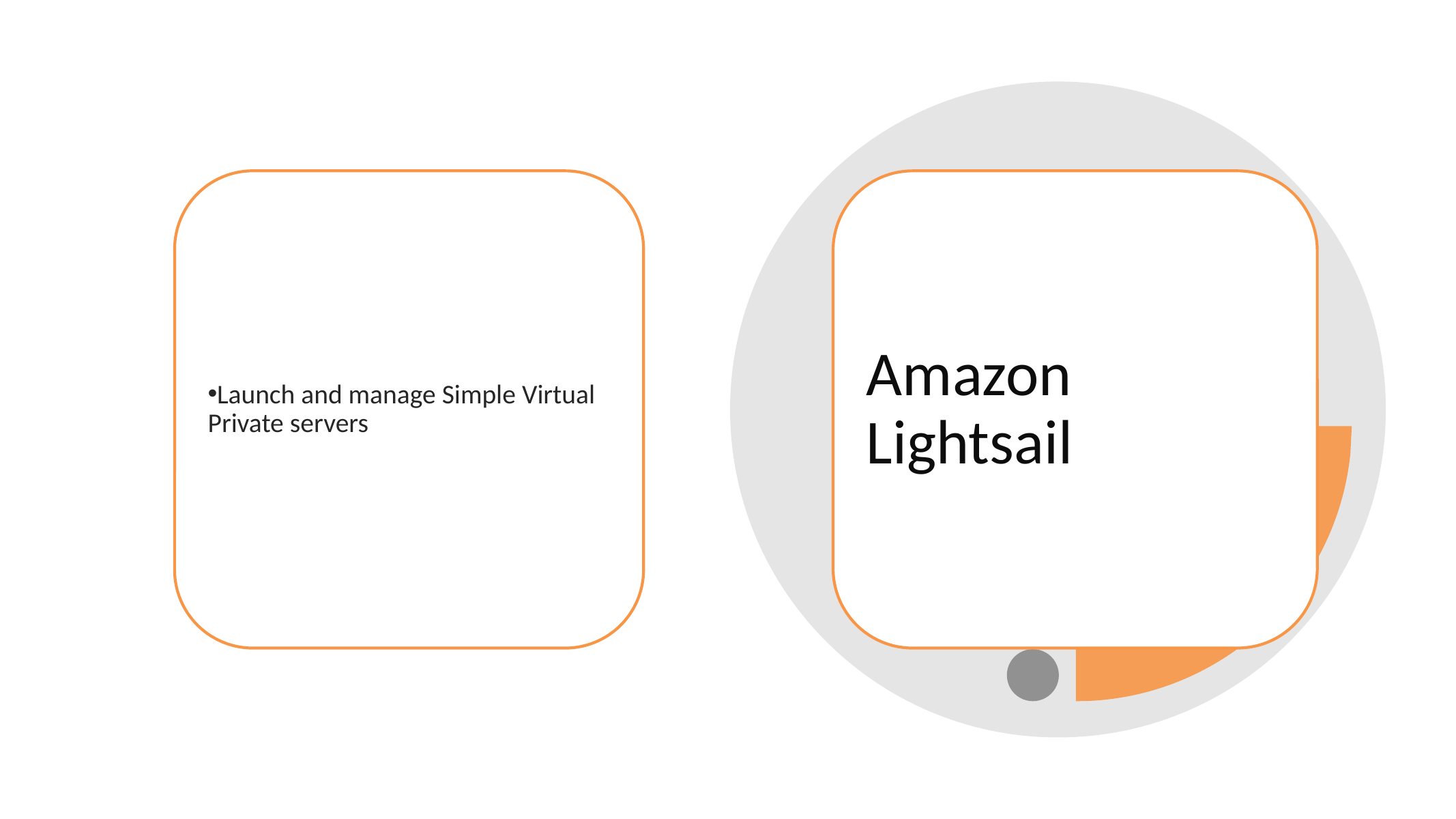

Launch and manage Simple Virtual Private servers
Amazon Lightsail